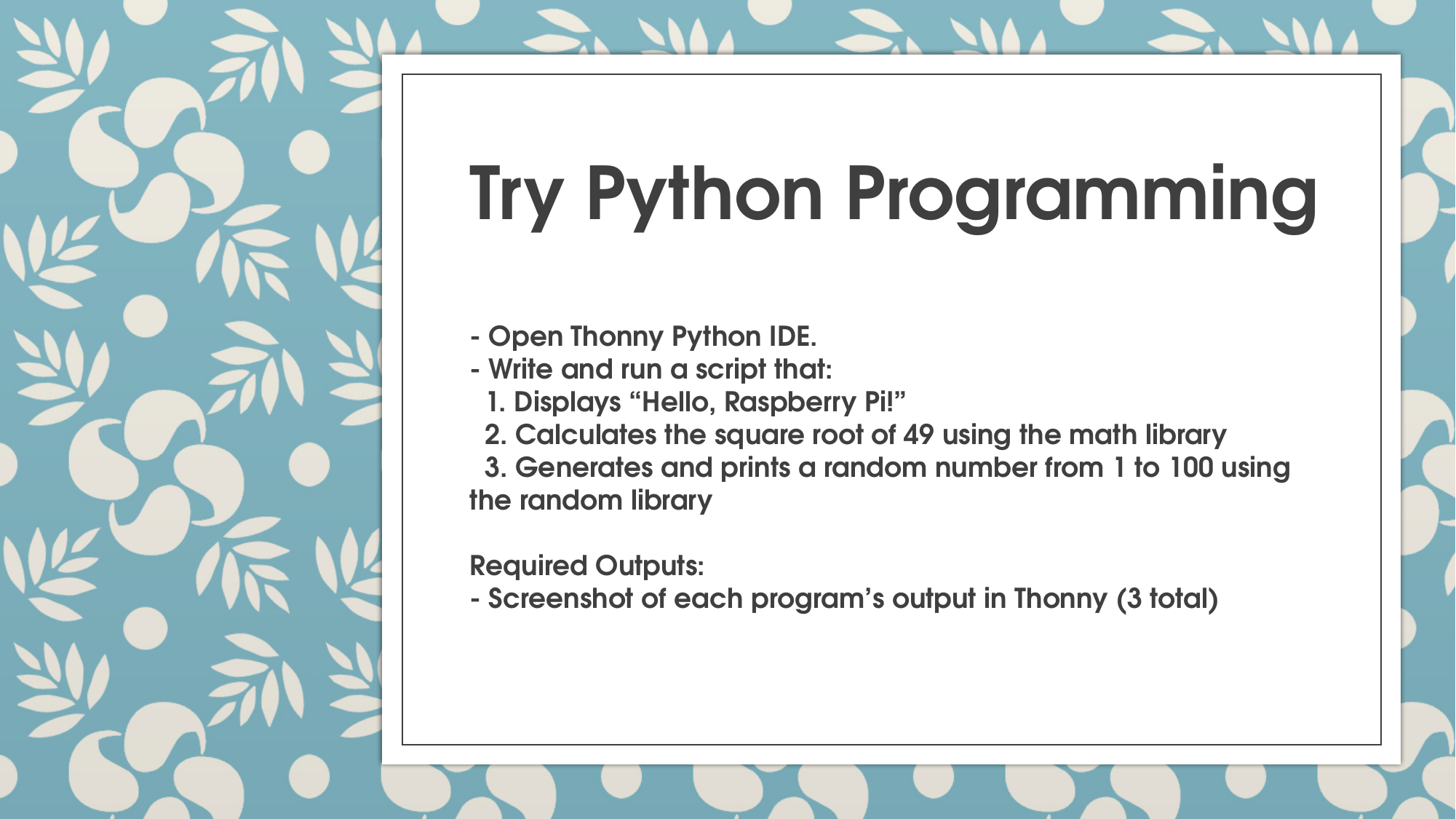

# Try Python Programming
- Open Thonny Python IDE.
- Write and run a script that:
  1. Displays “Hello, Raspberry Pi!”
  2. Calculates the square root of 49 using the math library
  3. Generates and prints a random number from 1 to 100 using the random library
Required Outputs:
- Screenshot of each program’s output in Thonny (3 total)